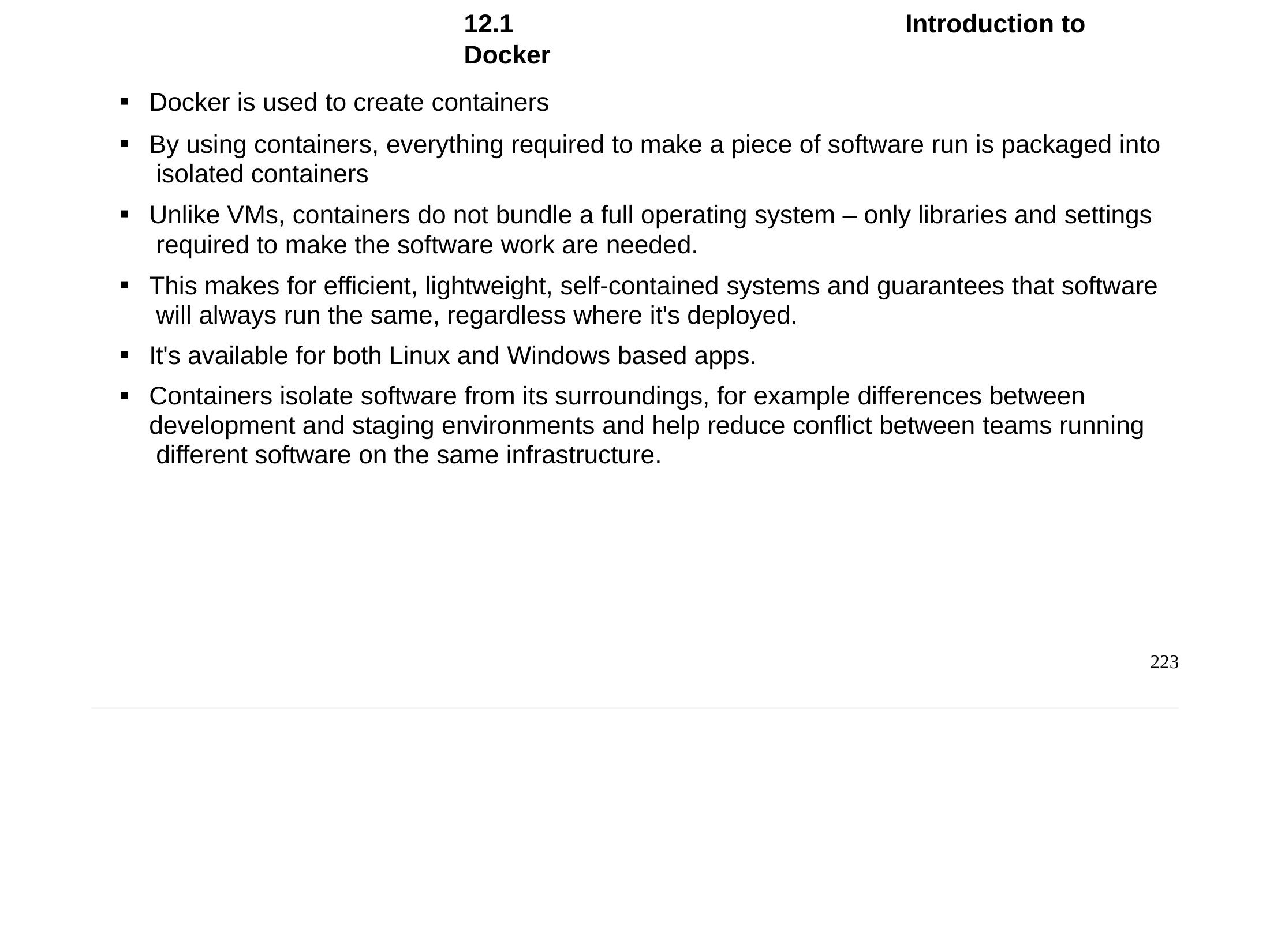

Chapter 12 - Containerized Builds

12.1	Introduction to Docker
Docker is used to create containers
By using containers, everything required to make a piece of software run is packaged into  isolated containers
Unlike VMs, containers do not bundle a full operating system – only libraries and settings  required to make the software work are needed.
This makes for efficient, lightweight, self-contained systems and guarantees that software  will always run the same, regardless where it's deployed.
It's available for both Linux and Windows based apps.
Containers isolate software from its surroundings, for example differences between  development and staging environments and help reduce conflict between teams running  different software on the same infrastructure.
223